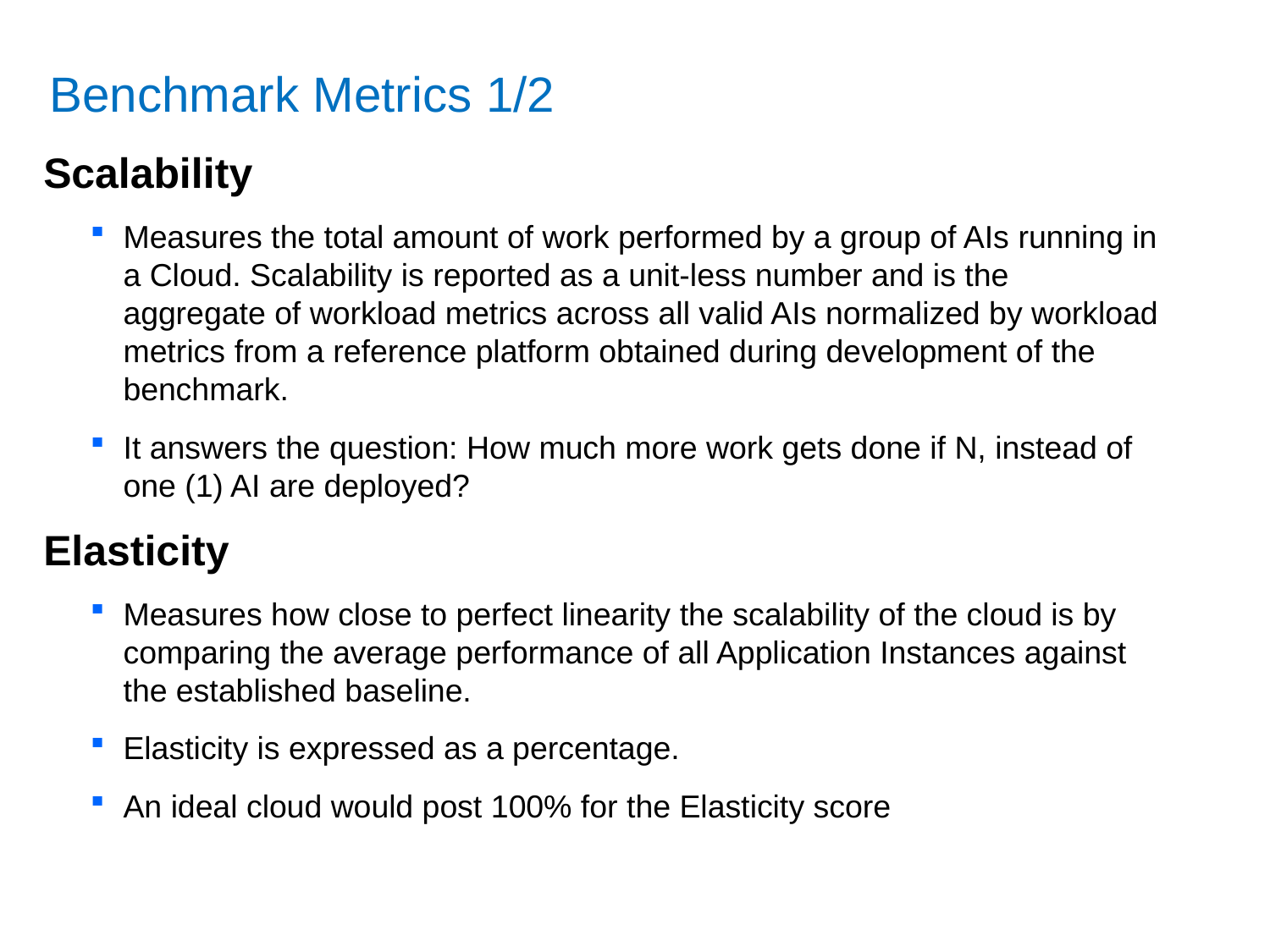

Benchmark Metrics 1/2
Scalability
Measures the total amount of work performed by a group of AIs running in a Cloud. Scalability is reported as a unit-less number and is the aggregate of workload metrics across all valid AIs normalized by workload metrics from a reference platform obtained during development of the benchmark.
It answers the question: How much more work gets done if N, instead of one (1) AI are deployed?
Elasticity
Measures how close to perfect linearity the scalability of the cloud is by comparing the average performance of all Application Instances against the established baseline.
Elasticity is expressed as a percentage.
An ideal cloud would post 100% for the Elasticity score
16
16